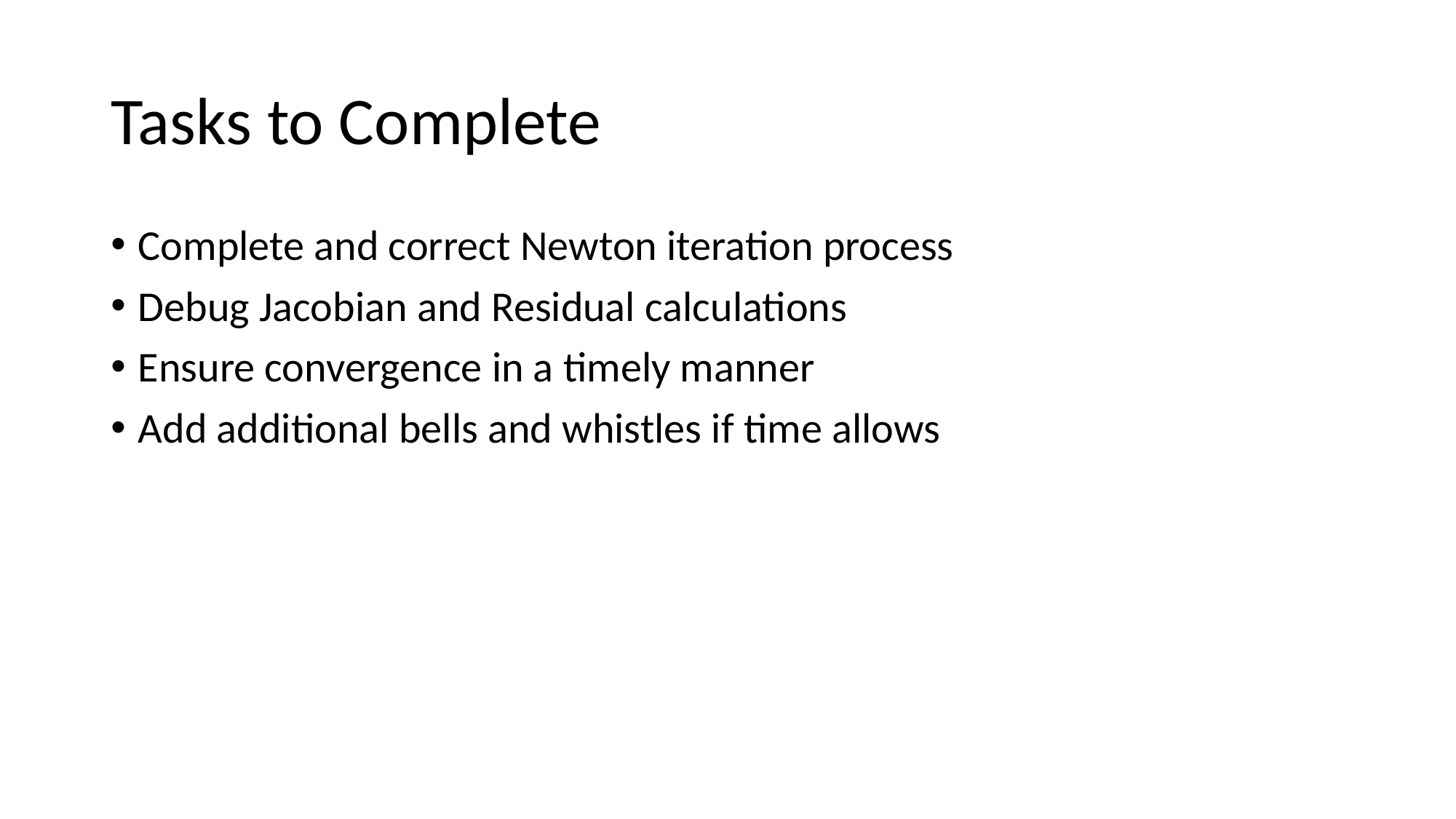

# Tasks to Complete
Complete and correct Newton iteration process
Debug Jacobian and Residual calculations
Ensure convergence in a timely manner
Add additional bells and whistles if time allows